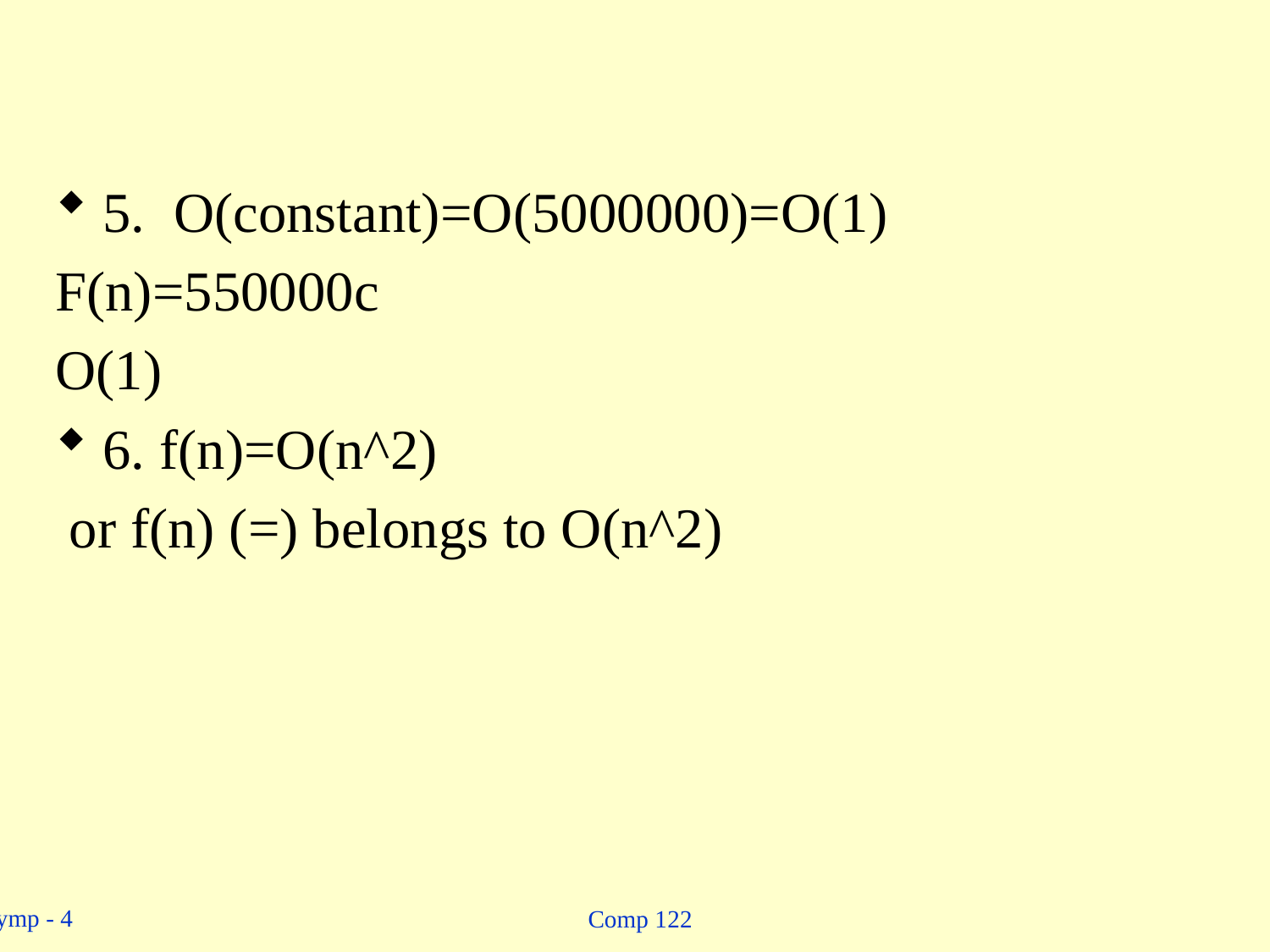

#
5.  O(constant)=O(5000000)=O(1)
F(n)=550000c
O(1)
6. f(n)=O(n^2)
 or f(n) (=) belongs to O(n^2)
Comp 122